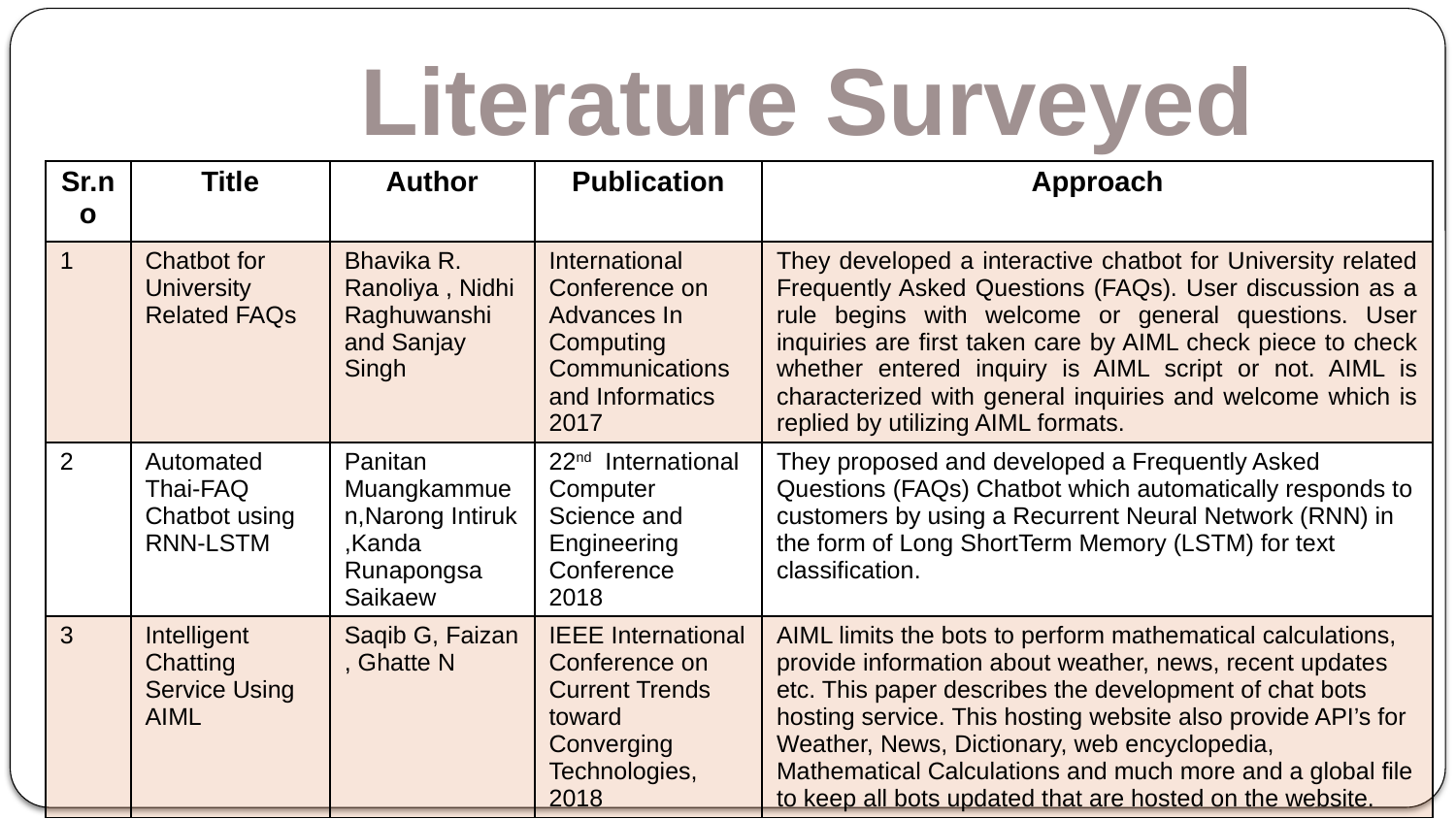

# Literature Surveyed
| Sr.no | Title | Author | Publication | Approach |
| --- | --- | --- | --- | --- |
| 1 | Chatbot for University Related FAQs | Bhavika R. Ranoliya , Nidhi Raghuwanshi and Sanjay Singh | International Conference on Advances In Computing Communications and Informatics 2017 | They developed a interactive chatbot for University related Frequently Asked Questions (FAQs). User discussion as a rule begins with welcome or general questions. User inquiries are first taken care by AIML check piece to check whether entered inquiry is AIML script or not. AIML is characterized with general inquiries and welcome which is replied by utilizing AIML formats. |
| 2 | Automated Thai-FAQ Chatbot using RNN-LSTM | Panitan Muangkammuen,Narong Intiruk ,Kanda Runapongsa Saikaew | 22nd International Computer Science and Engineering Conference 2018 | They proposed and developed a Frequently Asked Questions (FAQs) Chatbot which automatically responds to customers by using a Recurrent Neural Network (RNN) in the form of Long ShortTerm Memory (LSTM) for text classification. |
| 3 | Intelligent Chatting Service Using AIML | Saqib G, Faizan , Ghatte N | IEEE International Conference on Current Trends toward Converging Technologies, 2018 | AIML limits the bots to perform mathematical calculations, provide information about weather, news, recent updates etc. This paper describes the development of chat bots hosting service. This hosting website also provide API’s for Weather, News, Dictionary, web encyclopedia, Mathematical Calculations and much more and a global file to keep all bots updated that are hosted on the website. |